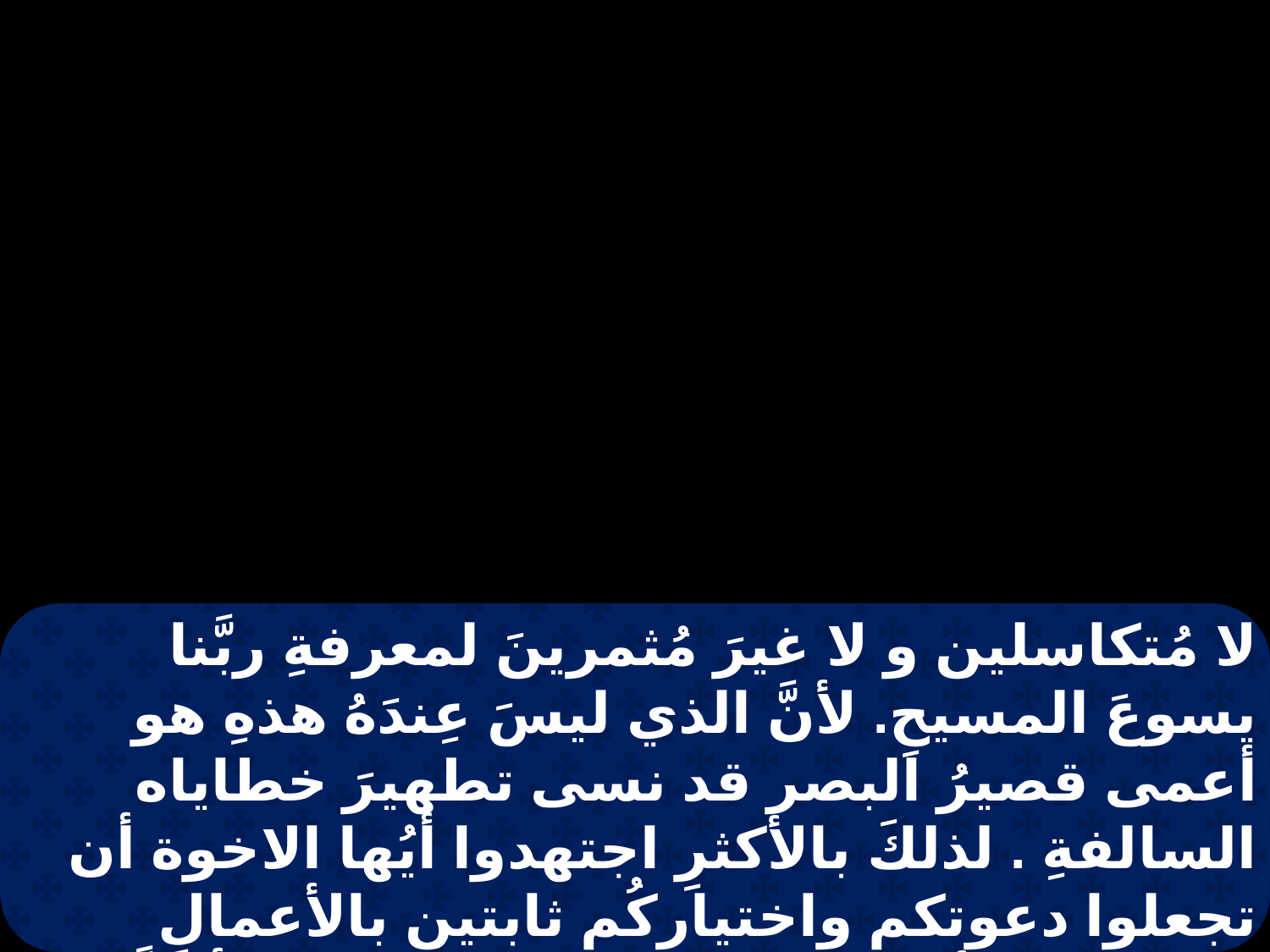

لا مُتكاسلين و لا غيرَ مُثمرينَ لمعرفةِ ربَّنا يسوعَ المسيحِ. لأنَّ الذي ليسَ عِندَهُ هذهِ هو أعمى قصيرُ البصر قد نسى تطهيرَ خطاياه السالفةِ . لذلكَ بالأكثرِ اجتهدوا أيُها الاخوة أن تجعلوا دعوتكم واختياركُم ثابتين بالأعمالِ الصالحةِ . لأنكم إذا فعلتم ذلكَ لن تزلوا أبداً . لأنهُ هكذا يُقدمُ لكم بغنى دخولٌ إلى ملكوتِ ربِّنا و مُخلصِنا يسوع الأبدي .